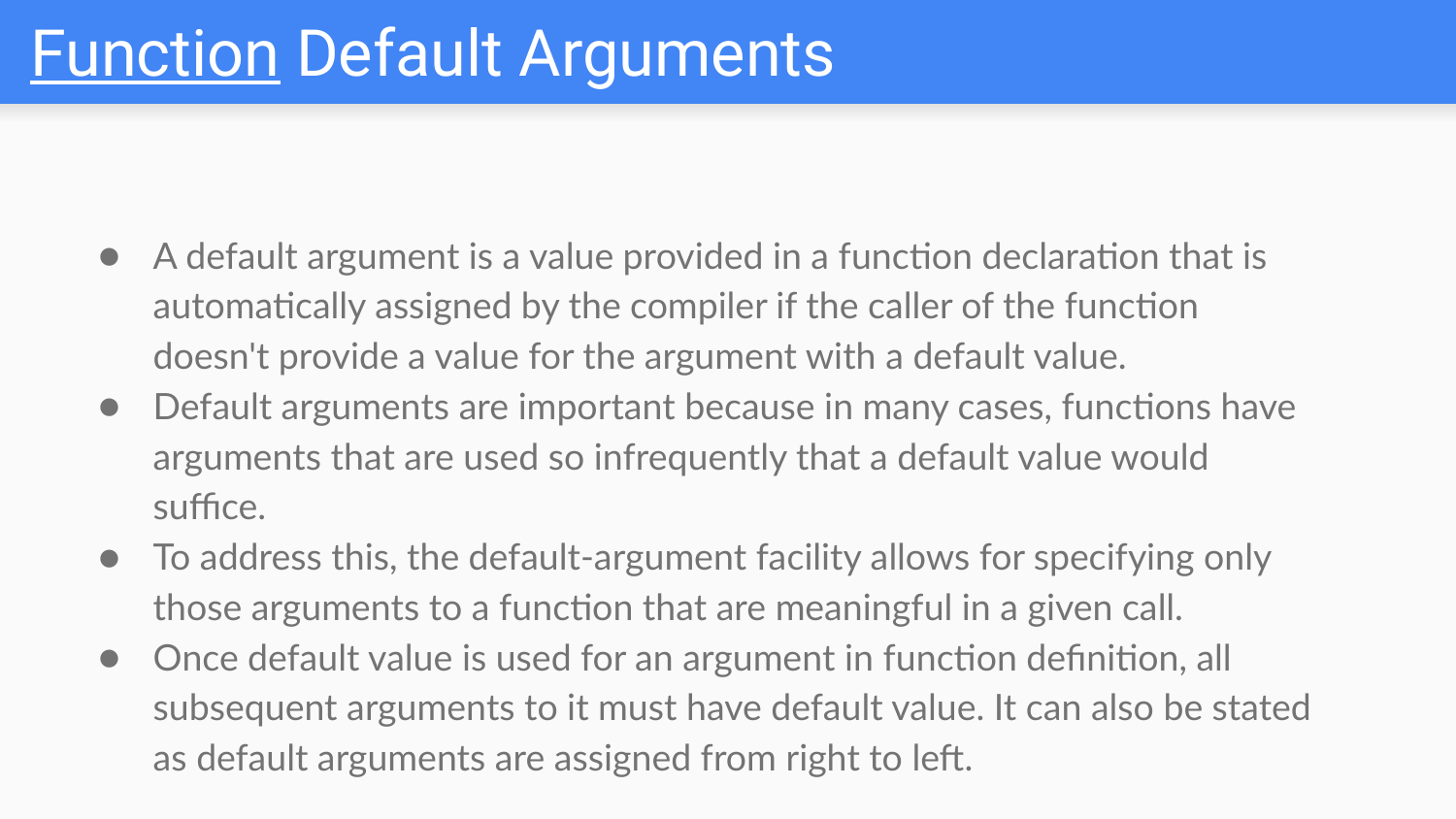

# Function Default Arguments
A default argument is a value provided in a function declaration that is automatically assigned by the compiler if the caller of the function doesn't provide a value for the argument with a default value.
Default arguments are important because in many cases, functions have arguments that are used so infrequently that a default value would suffice.
To address this, the default-argument facility allows for specifying only those arguments to a function that are meaningful in a given call.
Once default value is used for an argument in function definition, all subsequent arguments to it must have default value. It can also be stated as default arguments are assigned from right to left.